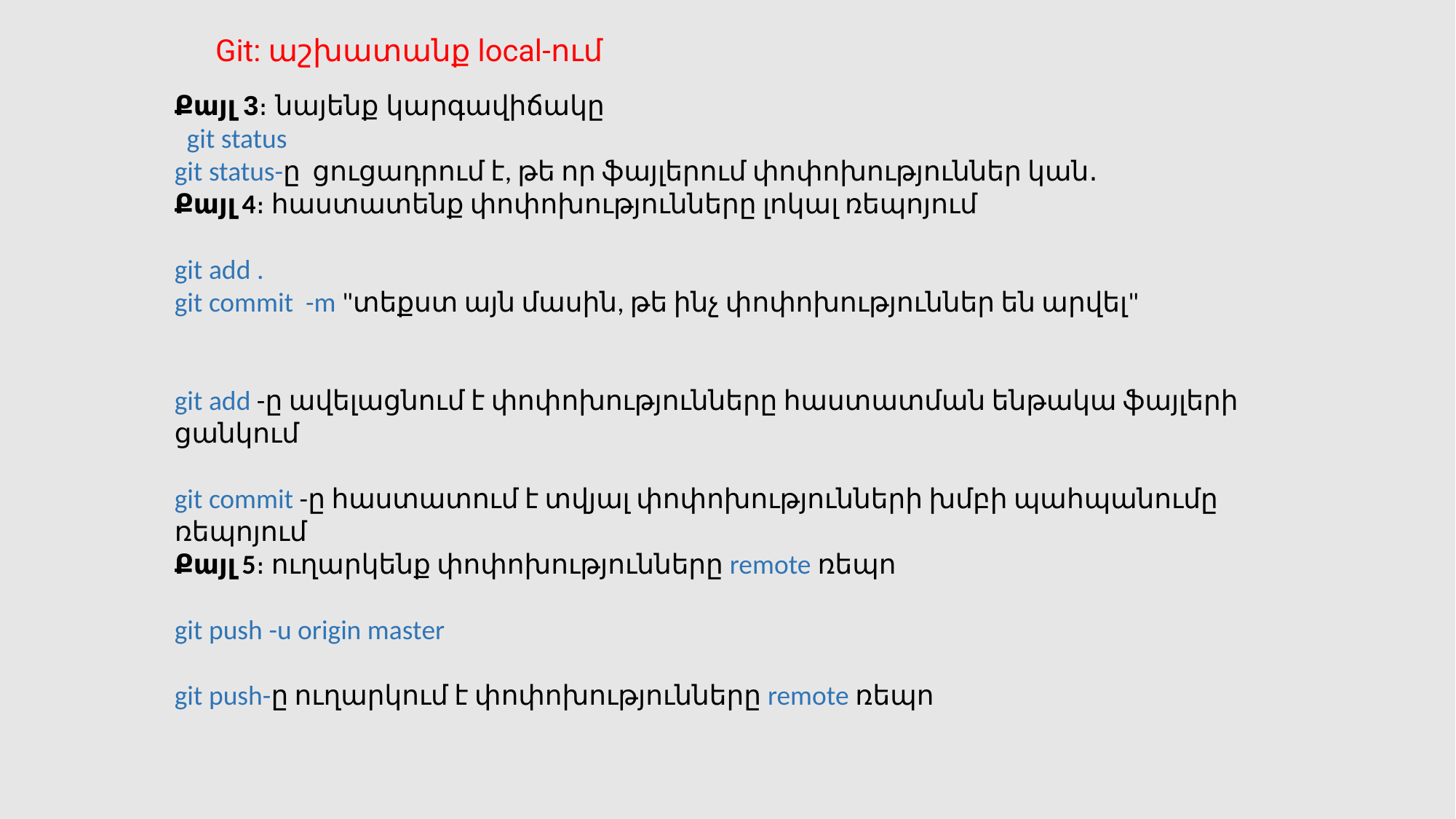

Git: աշխատանք local-ում

Քայլ 3։ նայենք կարգավիճակը
  git status
git status-ը  ցուցադրում է, թե որ ֆայլերում փոփոխություններ կան․
Քայլ 4։ հաստատենք փոփոխությունները լոկալ ռեպոյում
git add .
git commit  -m "տեքստ այն մասին, թե ինչ փոփոխություններ են արվել"
git add -ը ավելացնում է փոփոխությունները հաստատման ենթակա ֆայլերի ցանկում
git commit -ը հաստատում է տվյալ փոփոխությունների խմբի պահպանումը ռեպոյում
Քայլ 5։ ուղարկենք փոփոխությունները remote ռեպո
git push -u origin master
git push-ը ուղարկում է փոփոխությունները remote ռեպո